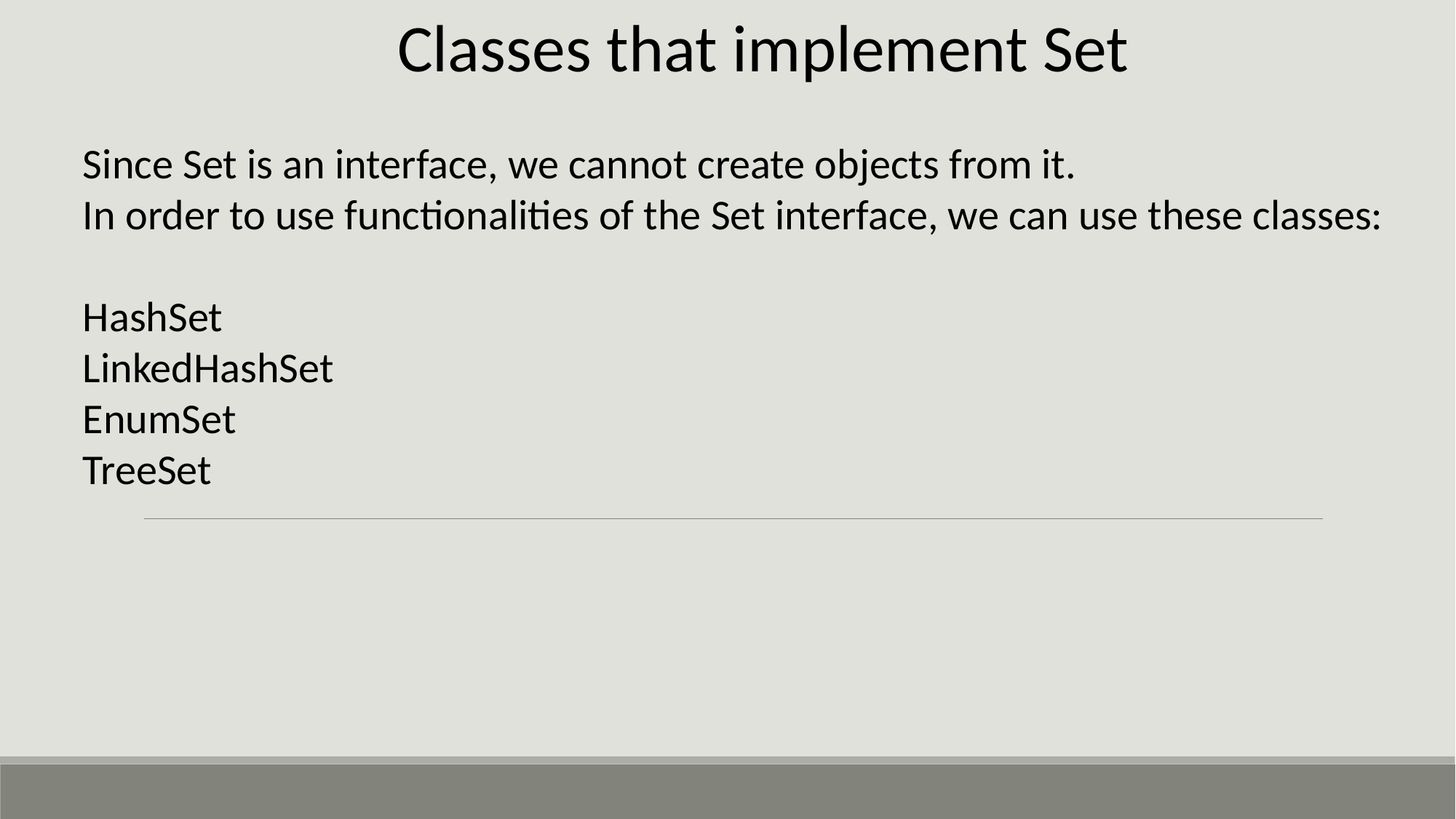

Classes that implement Set

Since Set is an interface, we cannot create objects from it.
In order to use functionalities of the Set interface, we can use these classes:

HashSet
LinkedHashSet
EnumSet
TreeSet